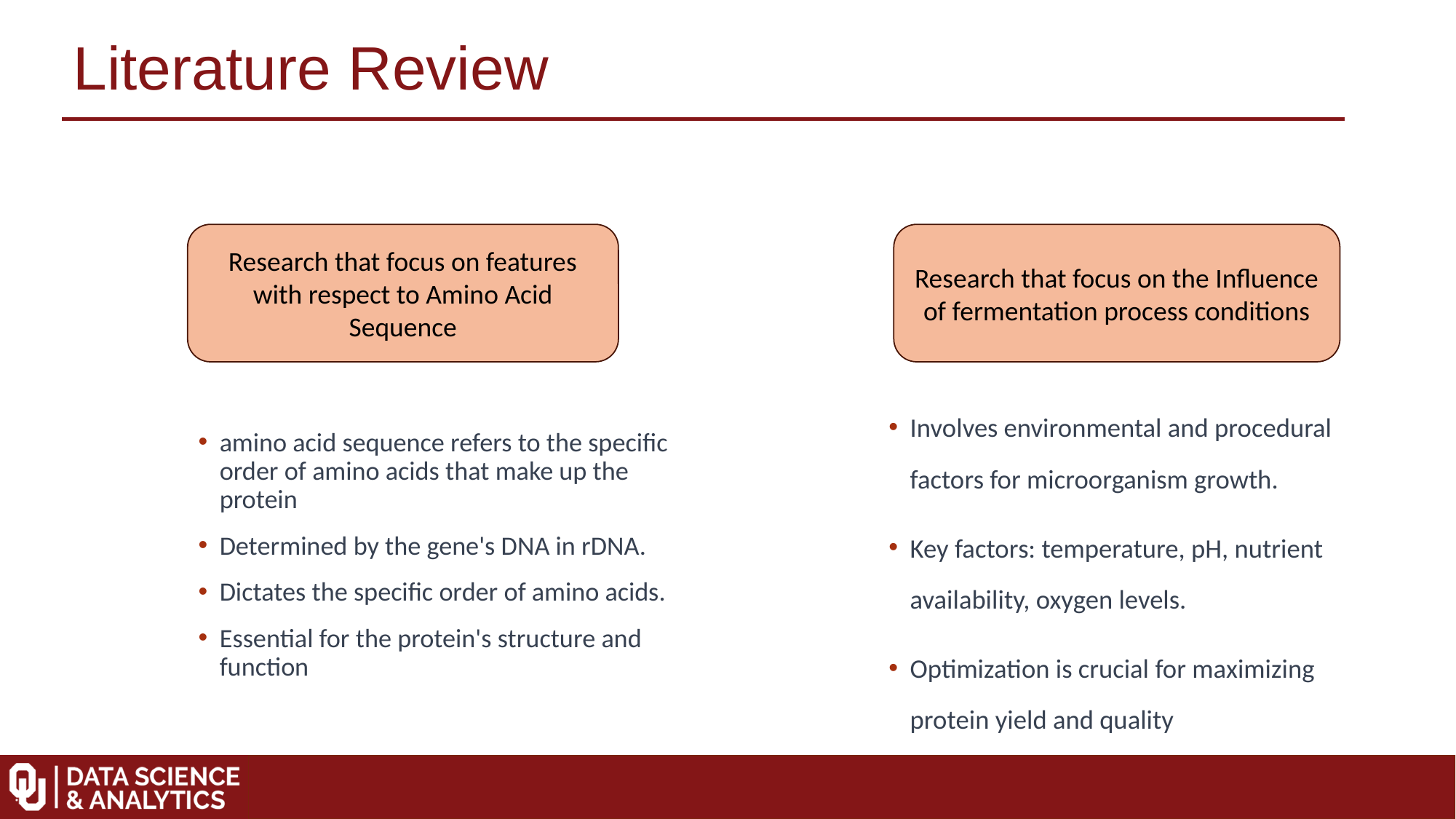

Literature Review
Research that focus on features with respect to Amino Acid Sequence
Research that focus on the Influence of fermentation process conditions
Involves environmental and procedural factors for microorganism growth.
Key factors: temperature, pH, nutrient availability, oxygen levels.
Optimization is crucial for maximizing protein yield and quality
amino acid sequence refers to the specific order of amino acids that make up the protein
Determined by the gene's DNA in rDNA.
Dictates the specific order of amino acids.
Essential for the protein's structure and function